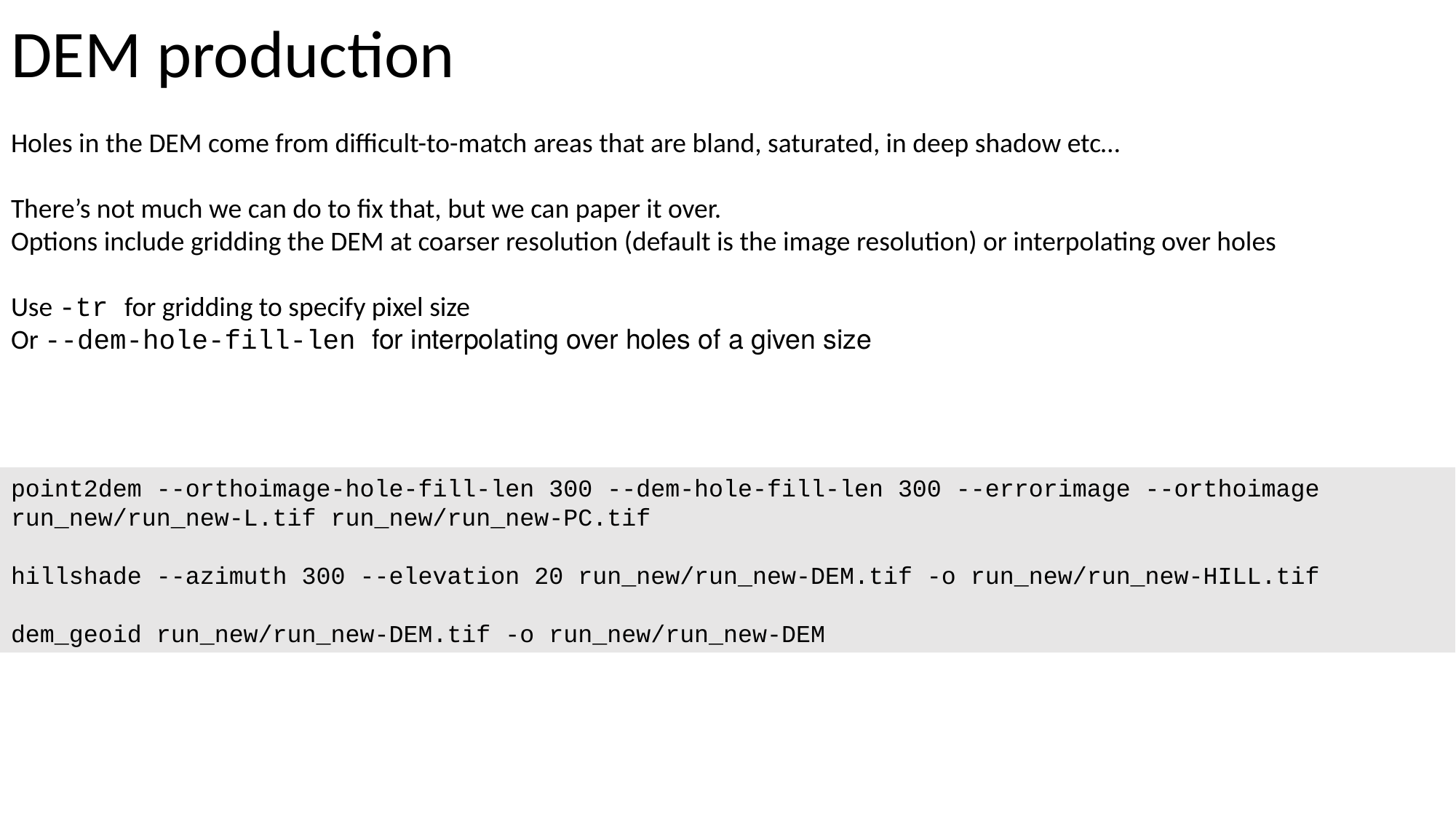

# DEM production
Holes in the DEM come from difficult-to-match areas that are bland, saturated, in deep shadow etc…

There’s not much we can do to fix that, but we can paper it over.
Options include gridding the DEM at coarser resolution (default is the image resolution) or interpolating over holes

Use -tr for gridding to specify pixel size
Or --dem-hole-fill-len for interpolating over holes of a given size

point2dem --orthoimage-hole-fill-len 300 --dem-hole-fill-len 300 --errorimage --orthoimage run_new/run_new-L.tif run_new/run_new-PC.tif

hillshade --azimuth 300 --elevation 20 run_new/run_new-DEM.tif -o run_new/run_new-HILL.tif

dem_geoid run_new/run_new-DEM.tif -o run_new/run_new-DEM